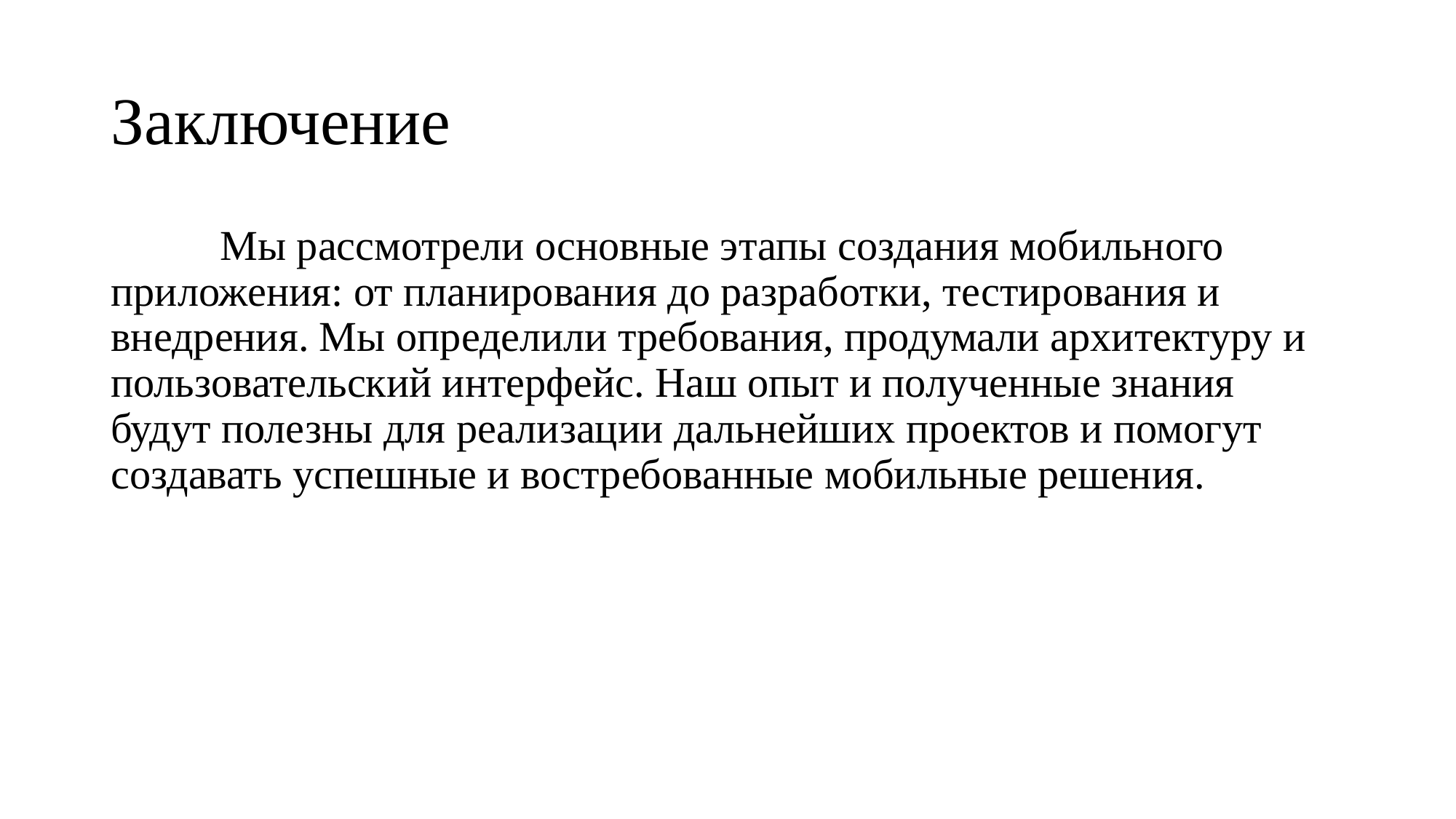

# Заключение
	Мы рассмотрели основные этапы создания мобильного приложения: от планирования до разработки, тестирования и внедрения. Мы определили требования, продумали архитектуру и пользовательский интерфейс. Наш опыт и полученные знания будут полезны для реализации дальнейших проектов и помогут создавать успешные и востребованные мобильные решения.